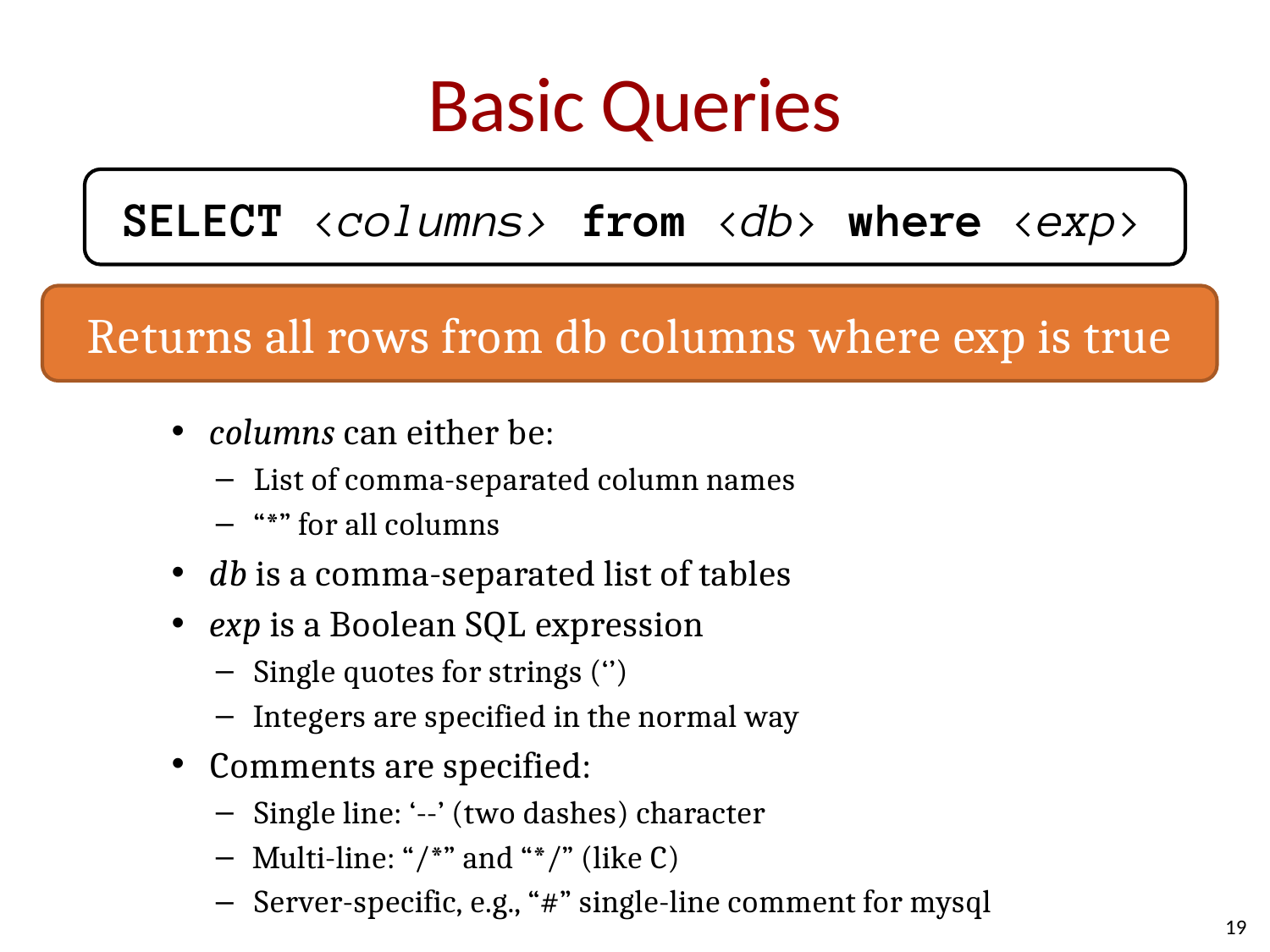

# Basic Queries
SELECT <columns> from <db> where <exp>
Returns all rows from db columns where exp is true
columns can either be:
List of comma-separated column names
“*” for all columns
db is a comma-separated list of tables
exp is a Boolean SQL expression
Single quotes for strings (‘’)
Integers are specified in the normal way
Comments are specified:
Single line: ‘--’ (two dashes) character
Multi-line: “/*” and “*/” (like C)
Server-specific, e.g., “#” single-line comment for mysql

19